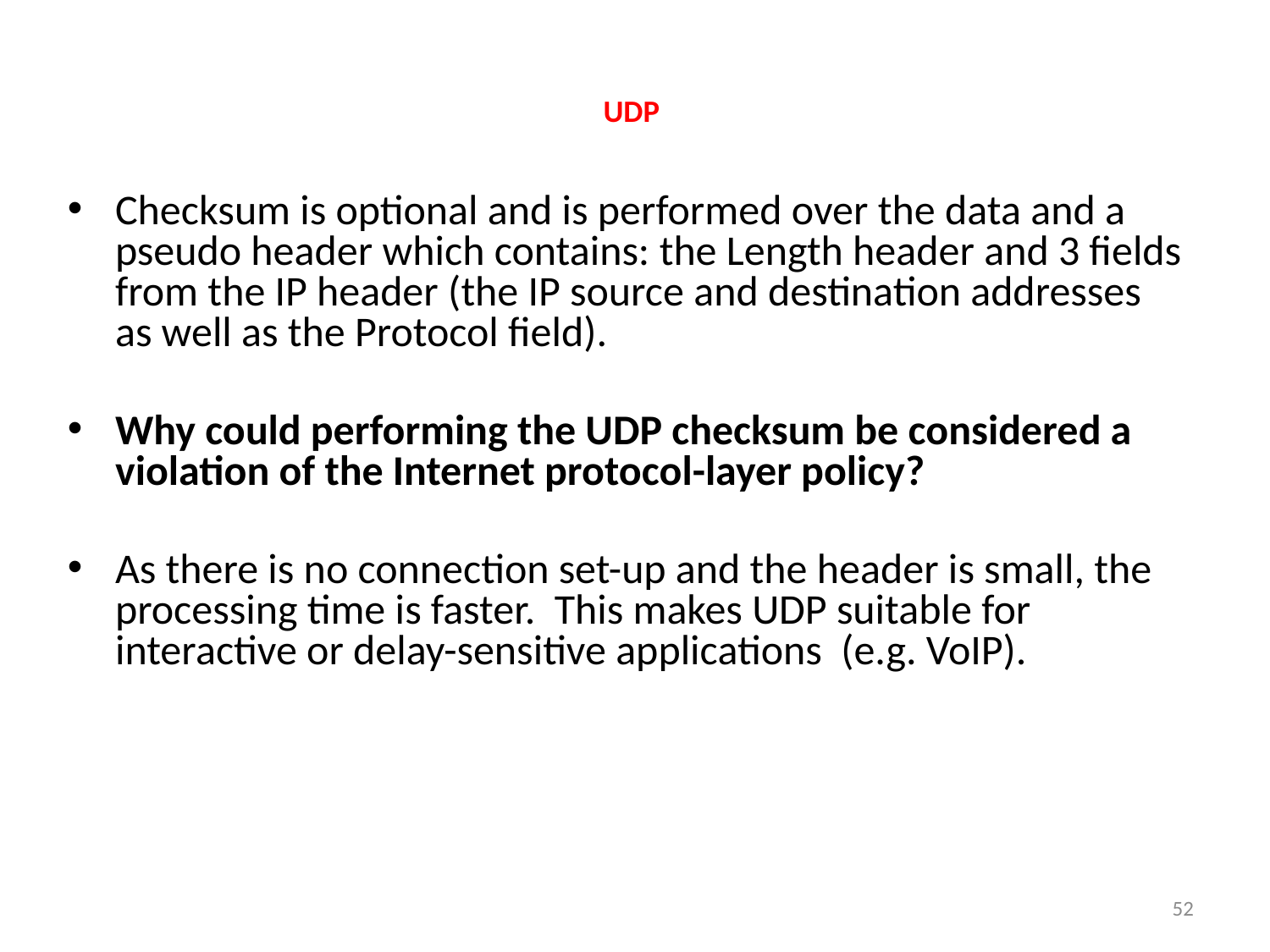

# UDP
Checksum is optional and is performed over the data and a pseudo header which contains: the Length header and 3 fields from the IP header (the IP source and destination addresses as well as the Protocol field).

Why could performing the UDP checksum be considered a violation of the Internet protocol-layer policy?

As there is no connection set-up and the header is small, the processing time is faster.  This makes UDP suitable for interactive or delay-sensitive applications  (e.g. VoIP).

52